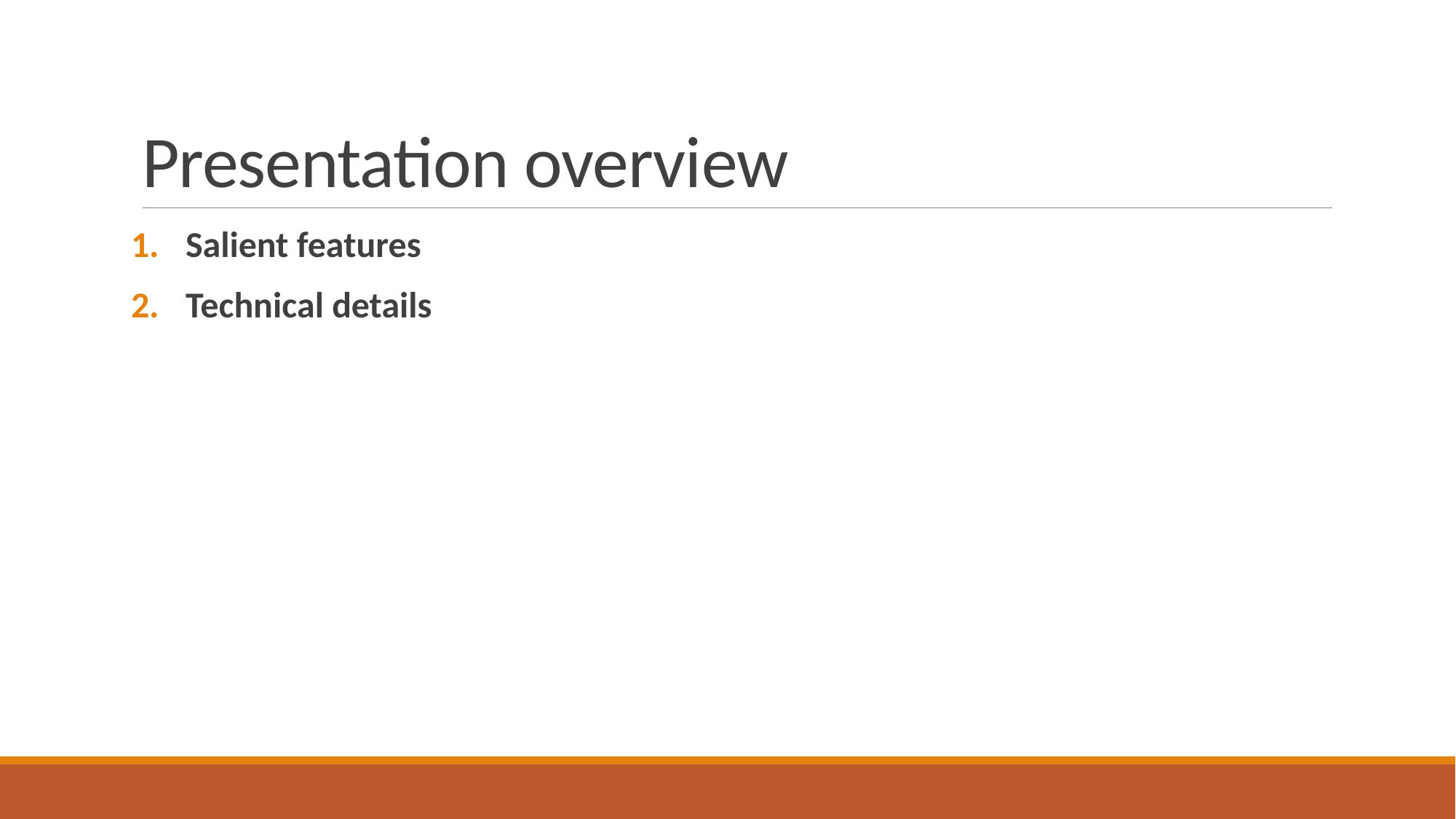

# Presentation overview
Salient features
Technical details